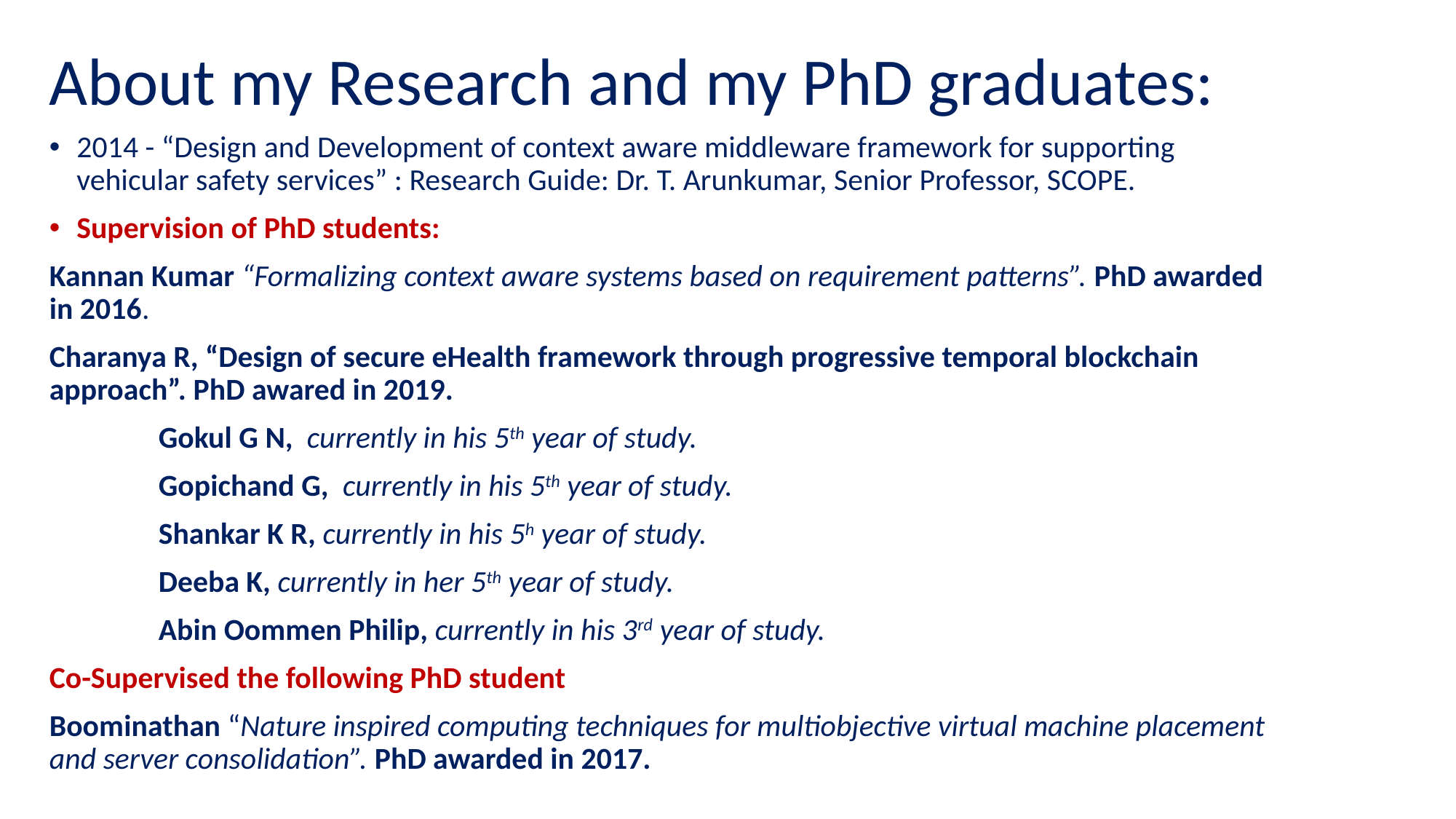

# About my Research and my PhD graduates:
2014 - “Design and Development of context aware middleware framework for supporting vehicular safety services” : Research Guide: Dr. T. Arunkumar, Senior Professor, SCOPE.
Supervision of PhD students:
Kannan Kumar “Formalizing context aware systems based on requirement patterns”. PhD awarded in 2016.
Charanya R, “Design of secure eHealth framework through progressive temporal blockchain approach”. PhD awared in 2019.
	Gokul G N,  currently in his 5th year of study.
	Gopichand G,  currently in his 5th year of study.
	Shankar K R, currently in his 5h year of study.
	Deeba K, currently in her 5th year of study.
	Abin Oommen Philip, currently in his 3rd year of study.
Co-Supervised the following PhD student
Boominathan “Nature inspired computing techniques for multiobjective virtual machine placement and server consolidation”. PhD awarded in 2017.